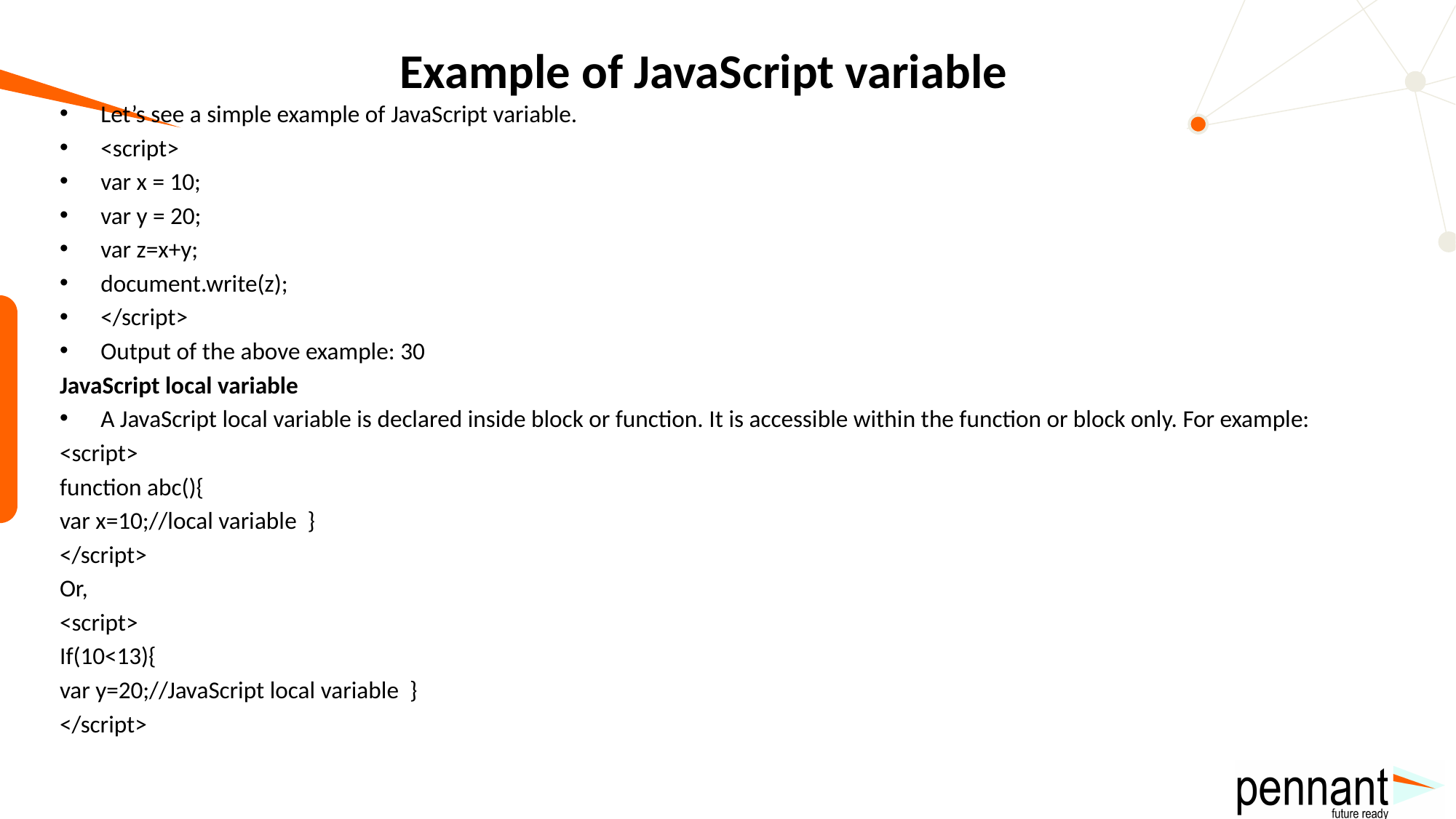

# Example of JavaScript variable
Let’s see a simple example of JavaScript variable.
<script>
var x = 10;
var y = 20;
var z=x+y;
document.write(z);
</script>
Output of the above example: 30
JavaScript local variable
A JavaScript local variable is declared inside block or function. It is accessible within the function or block only. For example:
<script>
function abc(){
var x=10;//local variable  }
</script>
Or,
<script>
If(10<13){
var y=20;//JavaScript local variable  }
</script>